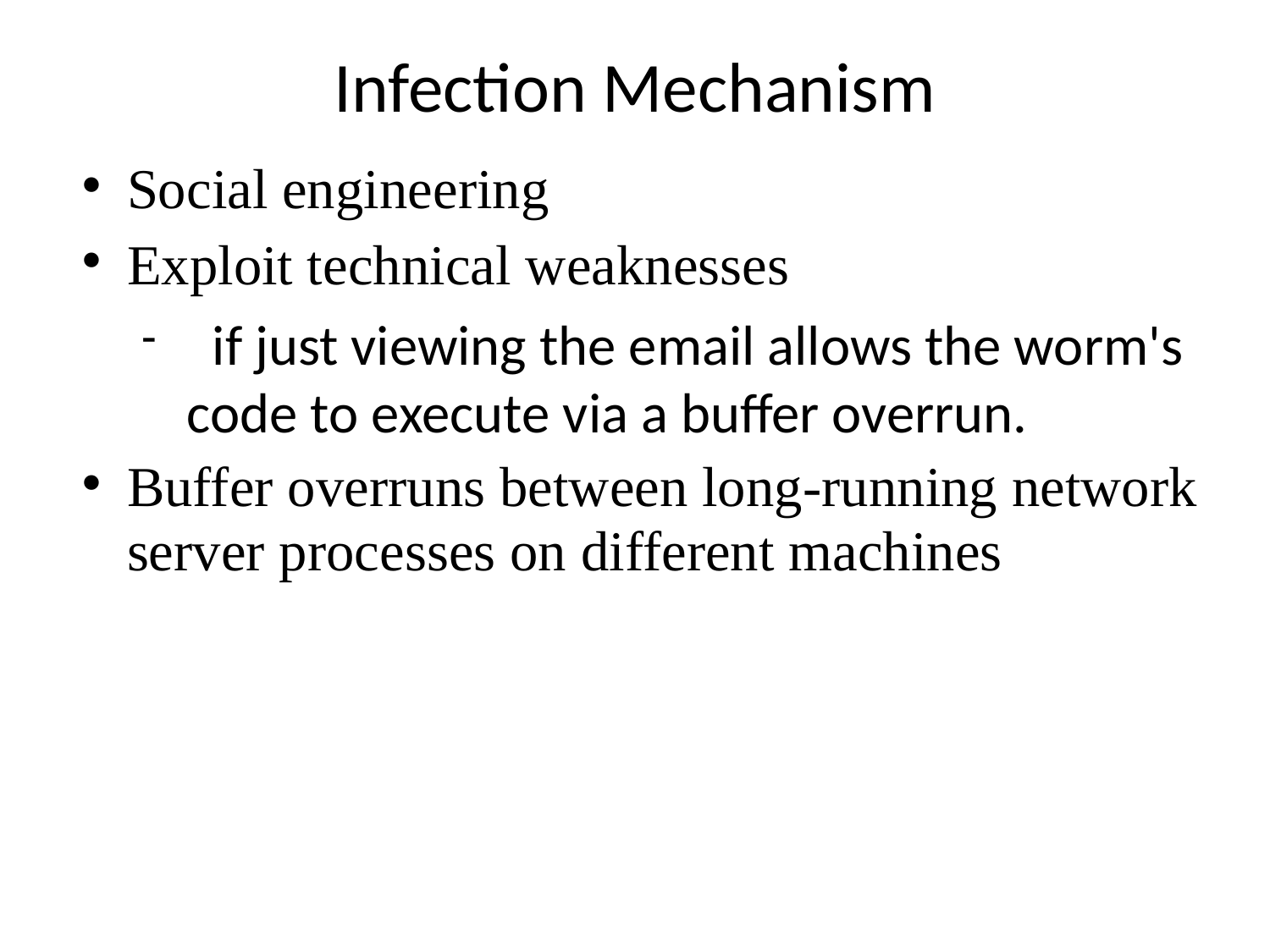

# Infection Mechanism
Social engineering
Exploit technical weaknesses
  if just viewing the email allows the worm's code to execute via a buffer overrun.
Buffer overruns between long-running network server processes on different machines